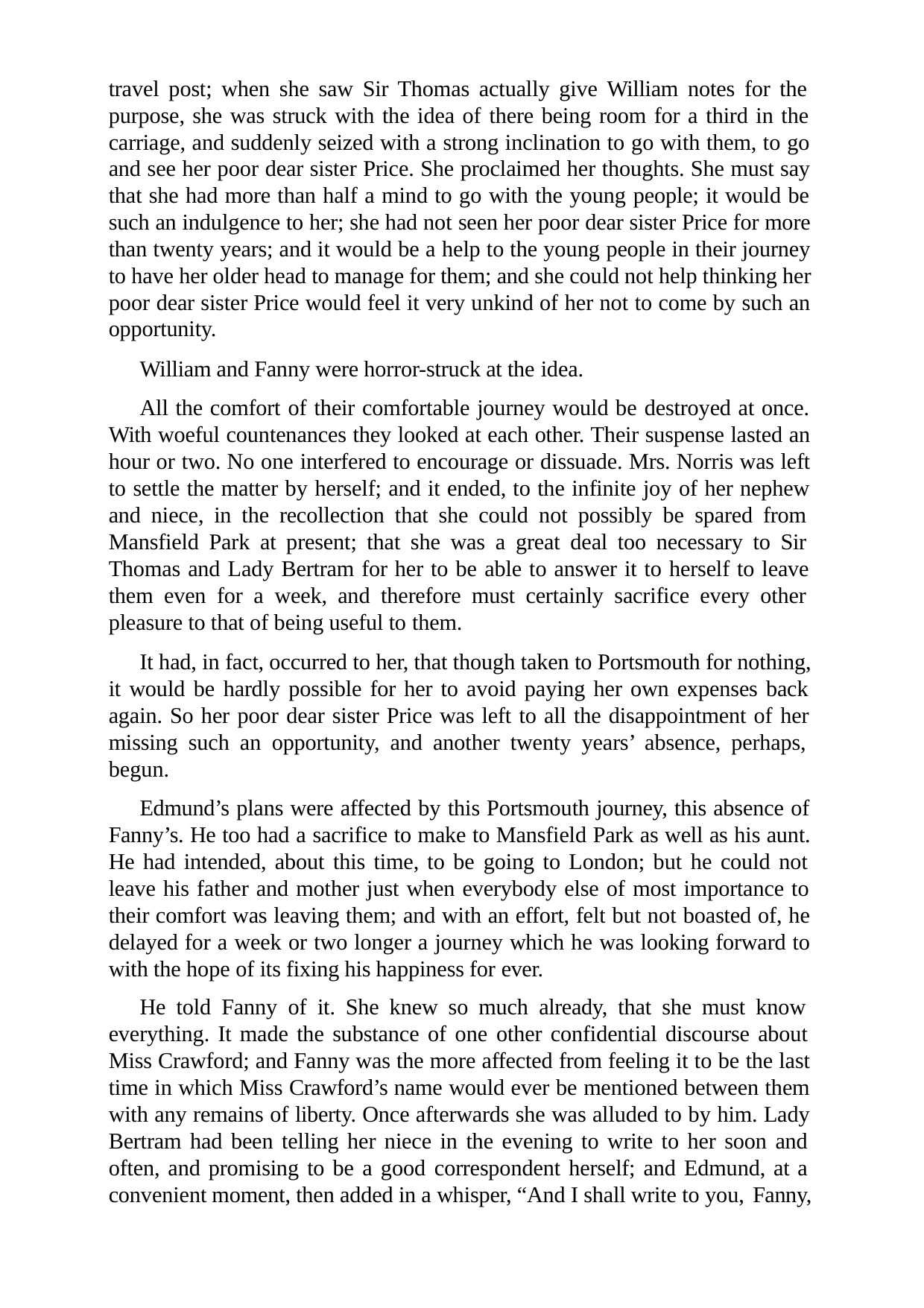

travel post; when she saw Sir Thomas actually give William notes for the  purpose, she was struck with the idea of there being room for a third in the  carriage, and suddenly seized with a strong inclination to go with them, to go  and see her poor dear sister Price. She proclaimed her thoughts. She must say  that she had more than half a mind to go with the young people; it would be  such an indulgence to her; she had not seen her poor dear sister Price for more  than twenty years; and it would be a help to the young people in their journey  to have her older head to manage for them; and she could not help thinking her  poor dear sister Price would feel it very unkind of her not to come by such an  opportunity.
William and Fanny were horror-struck at the idea.
All the comfort of their comfortable journey would be destroyed at once.  With woeful countenances they looked at each other. Their suspense lasted an  hour or two. No one interfered to encourage or dissuade. Mrs. Norris was left  to settle the matter by herself; and it ended, to the infinite joy of her nephew  and niece, in the recollection that she could not possibly be spared from  Mansfield Park at present; that she was a great deal too necessary to Sir  Thomas and Lady Bertram for her to be able to answer it to herself to leave  them even for a week, and therefore must certainly sacrifice every other  pleasure to that of being useful to them.
It had, in fact, occurred to her, that though taken to Portsmouth for nothing,  it would be hardly possible for her to avoid paying her own expenses back  again. So her poor dear sister Price was left to all the disappointment of her  missing such an opportunity, and another twenty years’ absence, perhaps,  begun.
Edmund’s plans were affected by this Portsmouth journey, this absence of  Fanny’s. He too had a sacrifice to make to Mansfield Park as well as his aunt.  He had intended, about this time, to be going to London; but he could not  leave his father and mother just when everybody else of most importance to  their comfort was leaving them; and with an effort, felt but not boasted of, he  delayed for a week or two longer a journey which he was looking forward to  with the hope of its fixing his happiness for ever.
He told Fanny of it. She knew so much already, that she must know  everything. It made the substance of one other confidential discourse about  Miss Crawford; and Fanny was the more affected from feeling it to be the last  time in which Miss Crawford’s name would ever be mentioned between them  with any remains of liberty. Once afterwards she was alluded to by him. Lady  Bertram had been telling her niece in the evening to write to her soon and  often, and promising to be a good correspondent herself; and Edmund, at a  convenient moment, then added in a whisper, “And I shall write to you, Fanny,